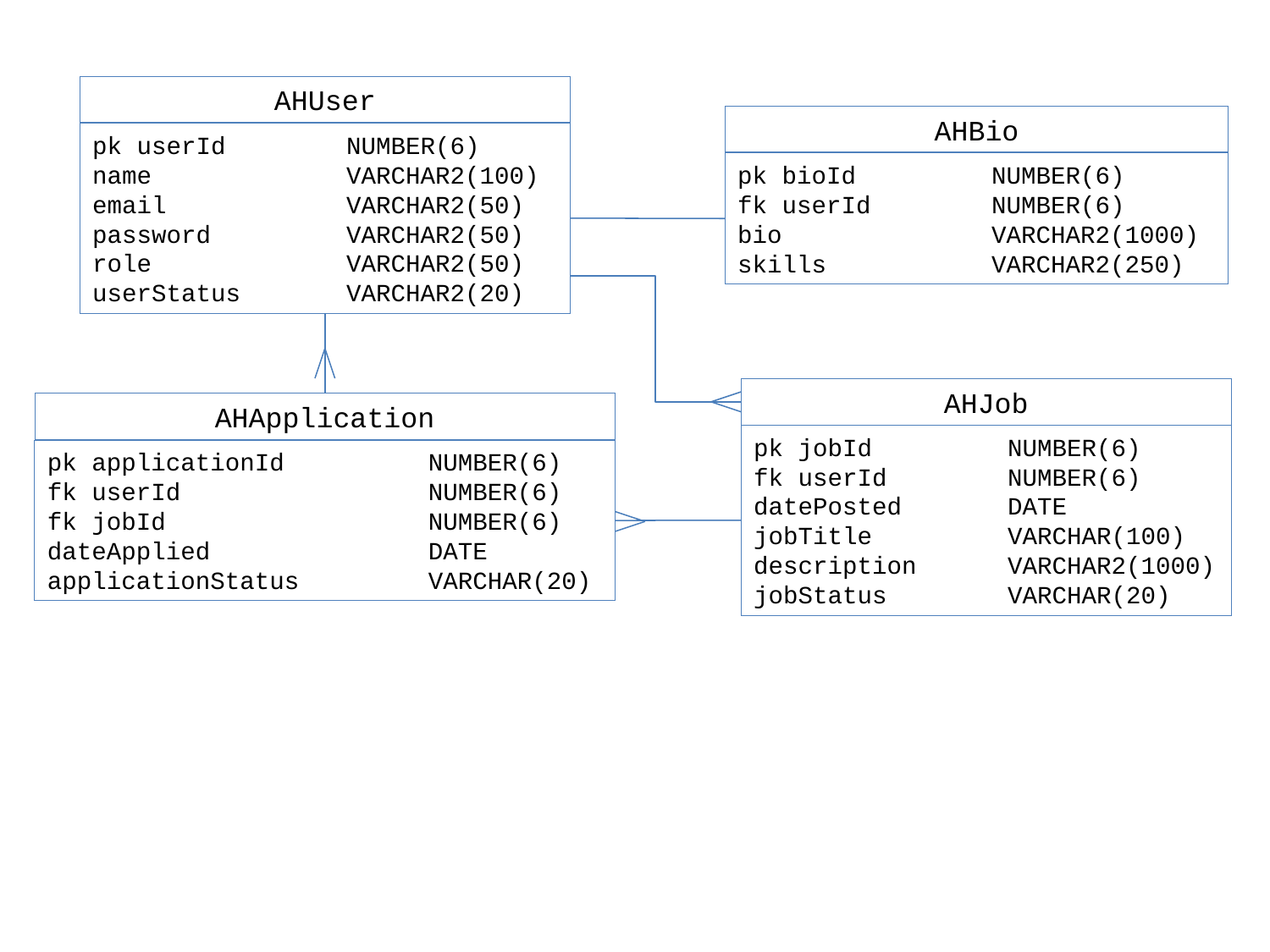

AHUser
pk userId	NUMBER(6)
name		VARCHAR2(100)
email 		VARCHAR2(50)
password		VARCHAR2(50)
role		VARCHAR2(50)
userStatus	VARCHAR2(20)
AHBio
pk bioId		NUMBER(6)
fk userId	NUMBER(6)
bio		VARCHAR2(1000)
skills		VARCHAR2(250)
AHJob
pk jobId		NUMBER(6)
fk userId	NUMBER(6)
datePosted	DATE
jobTitle		VARCHAR(100)
description	VARCHAR2(1000)
jobStatus	VARCHAR(20)
AHApplication
pk applicationId		NUMBER(6)
fk userId		NUMBER(6)
fk jobId			NUMBER(6)
dateApplied		DATE
applicationStatus		VARCHAR(20)